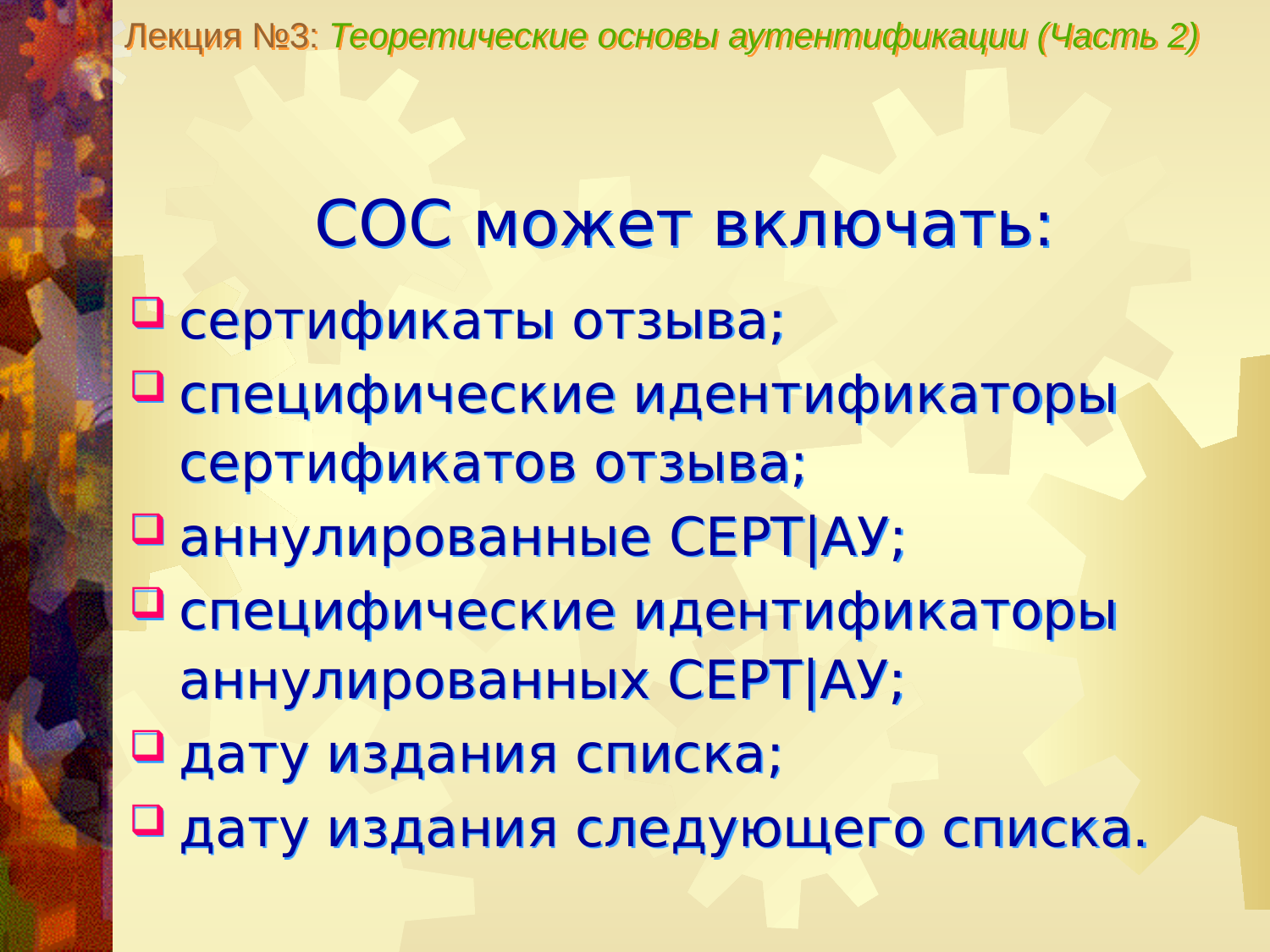

Лекция №3: Теоретические основы аутентификации (Часть 2)
СОС может включать:
сертификаты отзыва;
специфические идентификаторы сертификатов отзыва;
аннулированные СЕРТ|АУ;
специфические идентификаторы аннулированных СЕРТ|АУ;
дату издания списка;
дату издания следующего списка.